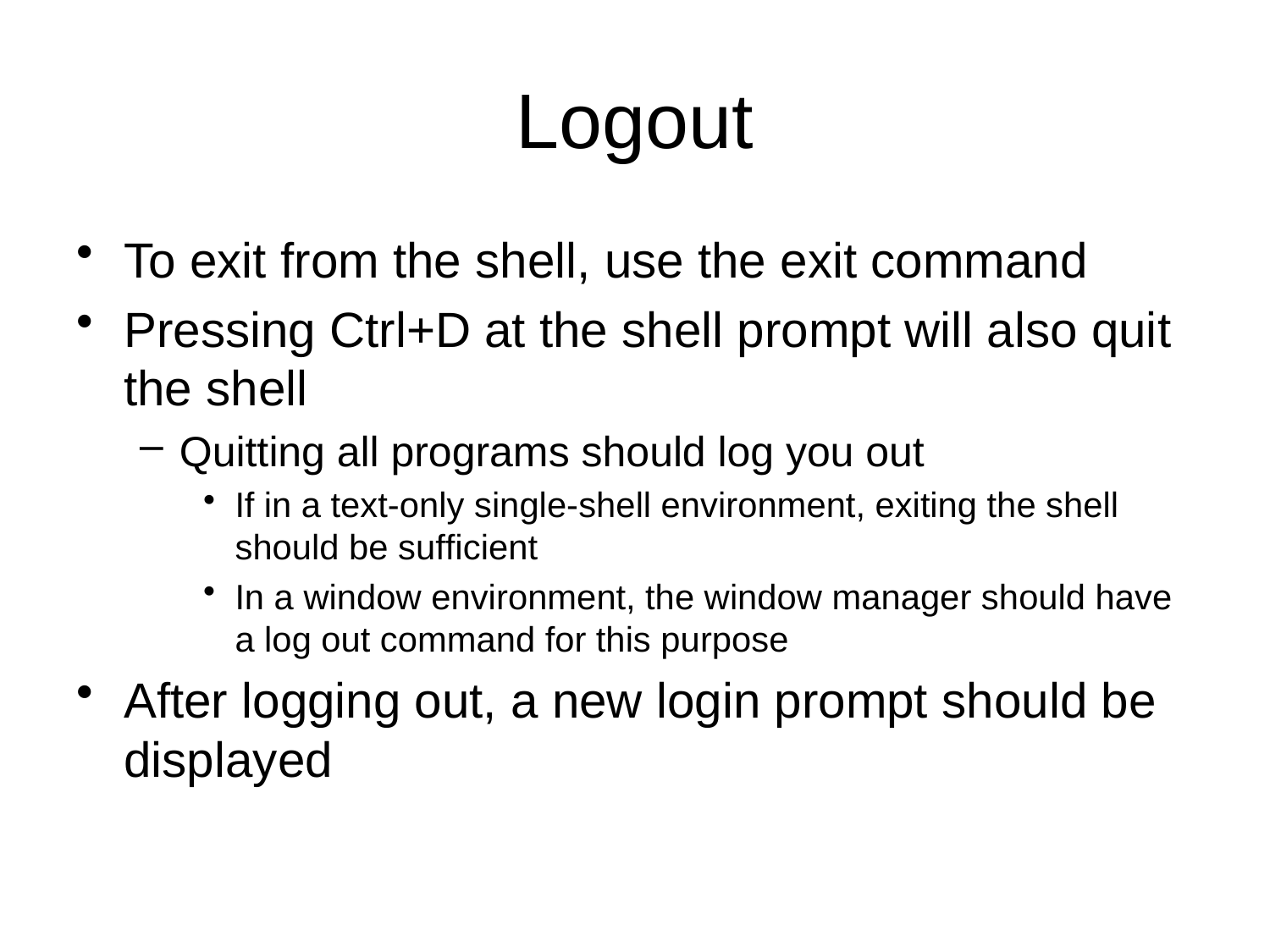

# Logout
To exit from the shell, use the exit command
Pressing Ctrl+D at the shell prompt will also quit the shell
Quitting all programs should log you out
If in a text-only single-shell environment, exiting the shell should be sufﬁcient
In a window environment, the window manager should have a log out command for this purpose
After logging out, a new login prompt should be displayed